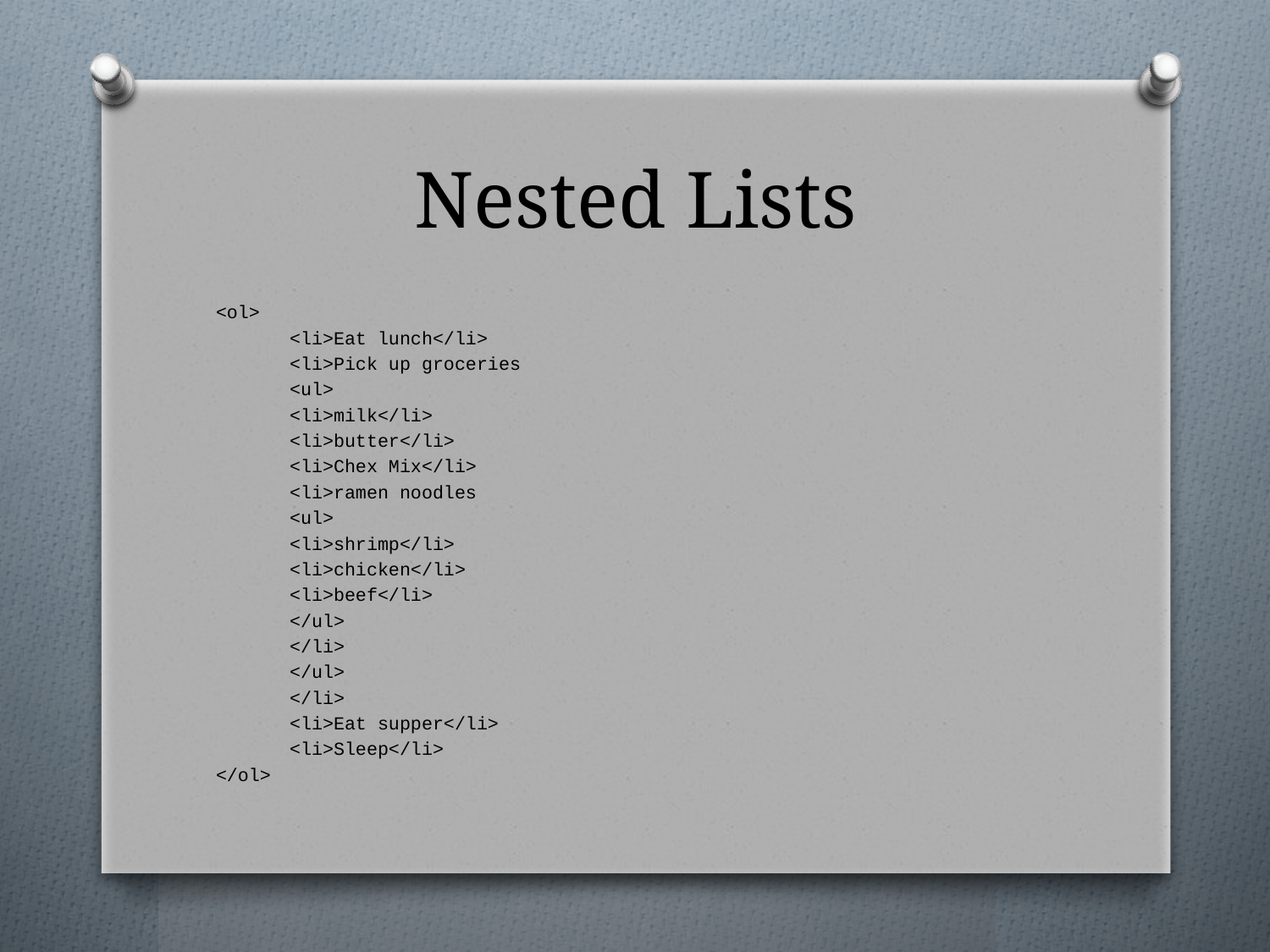

# Nested Lists
<ol>
	<li>Eat lunch</li>
	<li>Pick up groceries
	<ul>
		<li>milk</li>
		<li>butter</li>
		<li>Chex Mix</li>
		<li>ramen noodles
		<ul>
			<li>shrimp</li>
			<li>chicken</li>
			<li>beef</li>
		</ul>
		</li>
	</ul>
	</li>
	<li>Eat supper</li>
	<li>Sleep</li>
</ol>